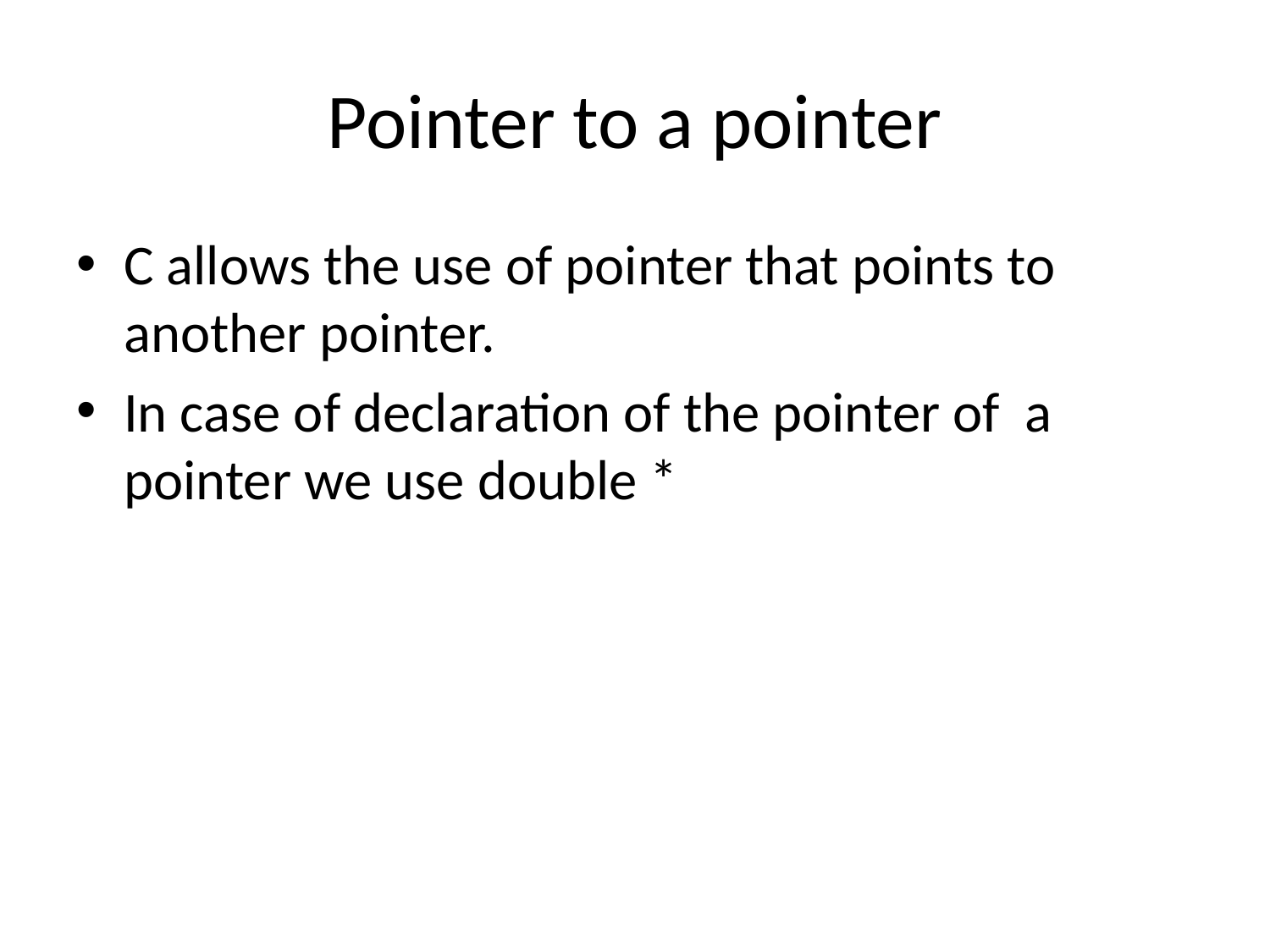

# Pointer to a pointer
C allows the use of pointer that points to another pointer.
In case of declaration of the pointer of  a pointer we use double *